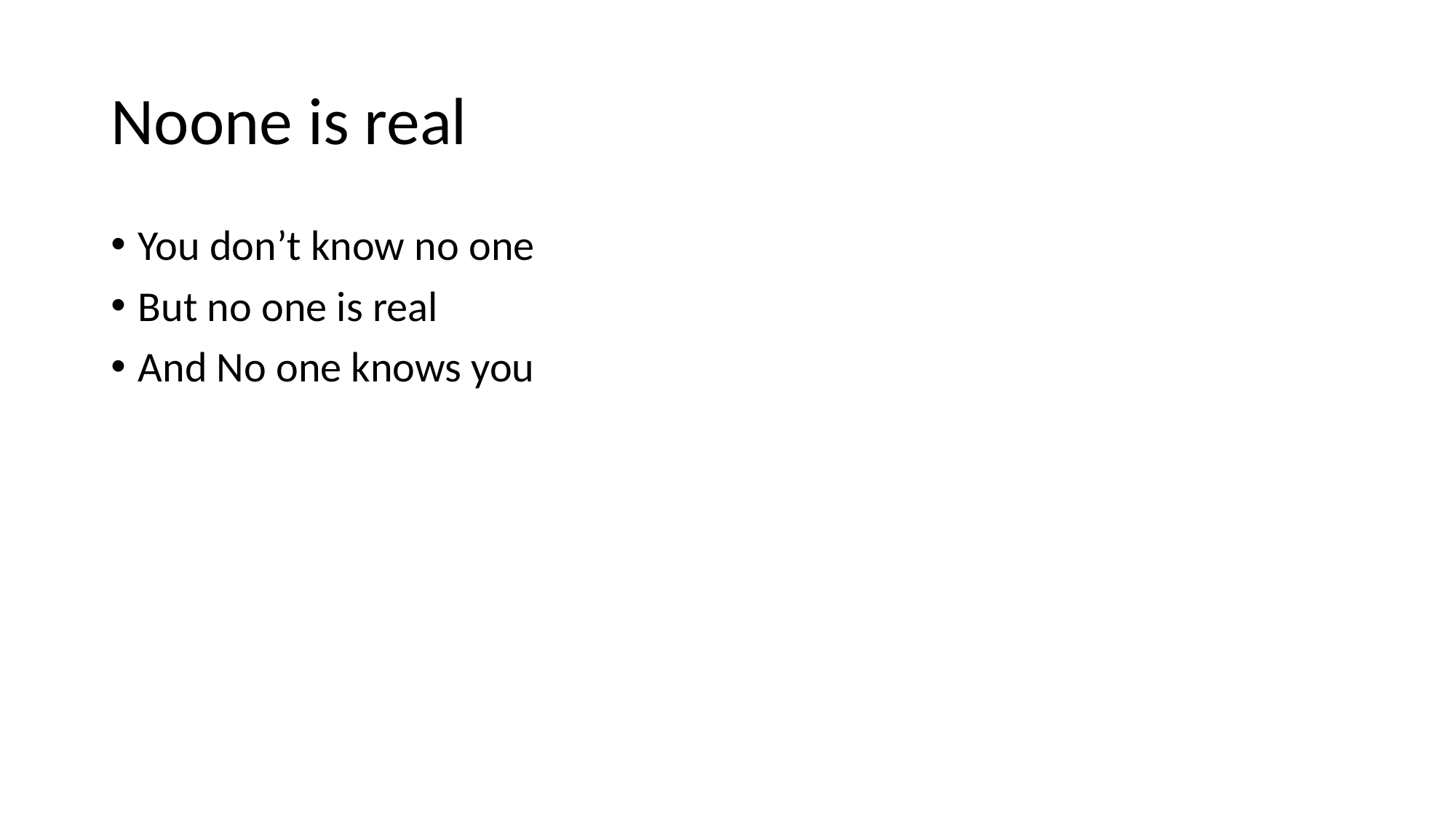

# Noone is real
You don’t know no one
But no one is real
And No one knows you